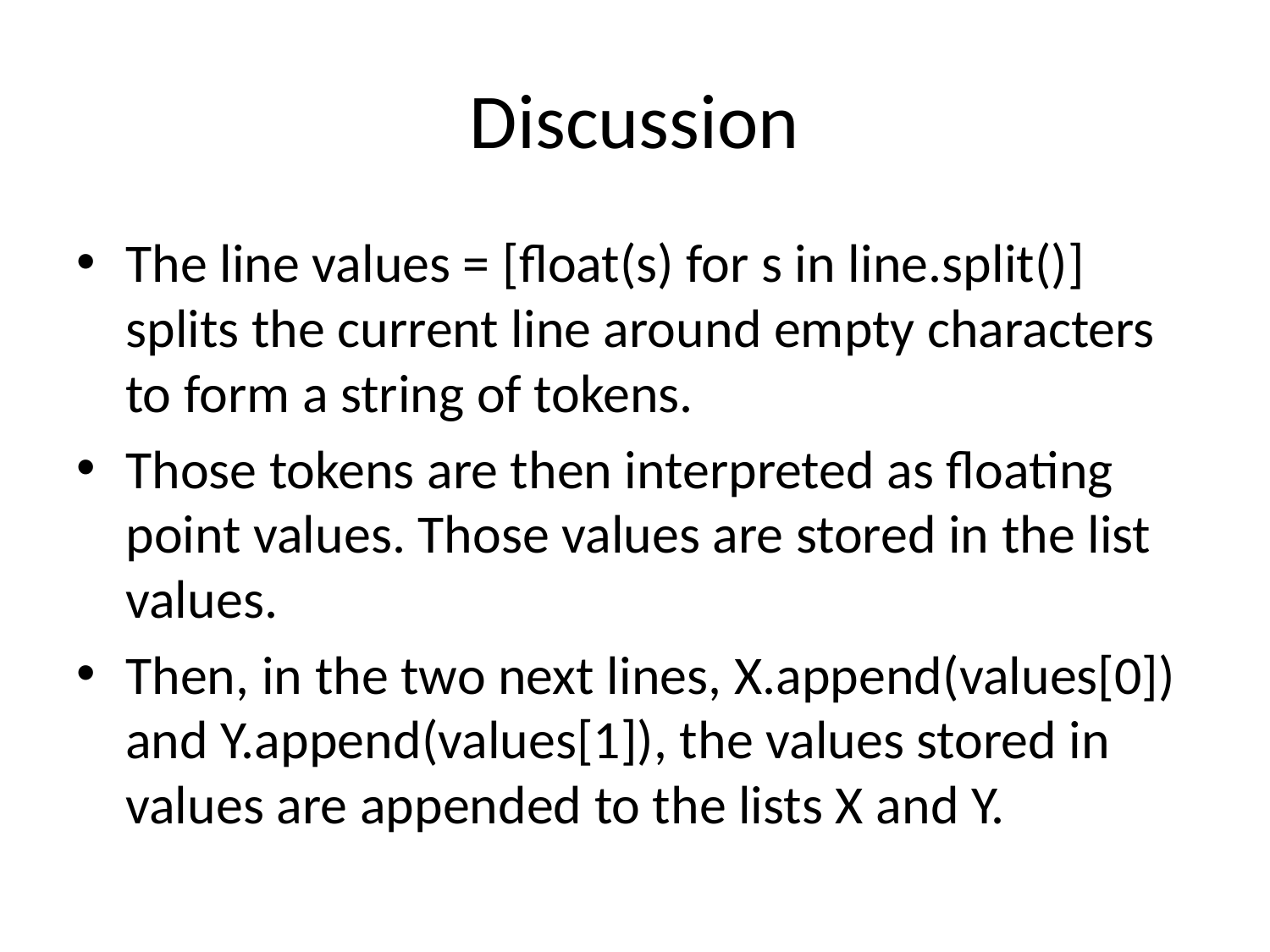

# Discussion
The line values = [float(s) for s in line.split()] splits the current line around empty characters to form a string of tokens.
Those tokens are then interpreted as floating point values. Those values are stored in the list values.
Then, in the two next lines, X.append(values[0]) and Y.append(values[1]), the values stored in values are appended to the lists X and Y.